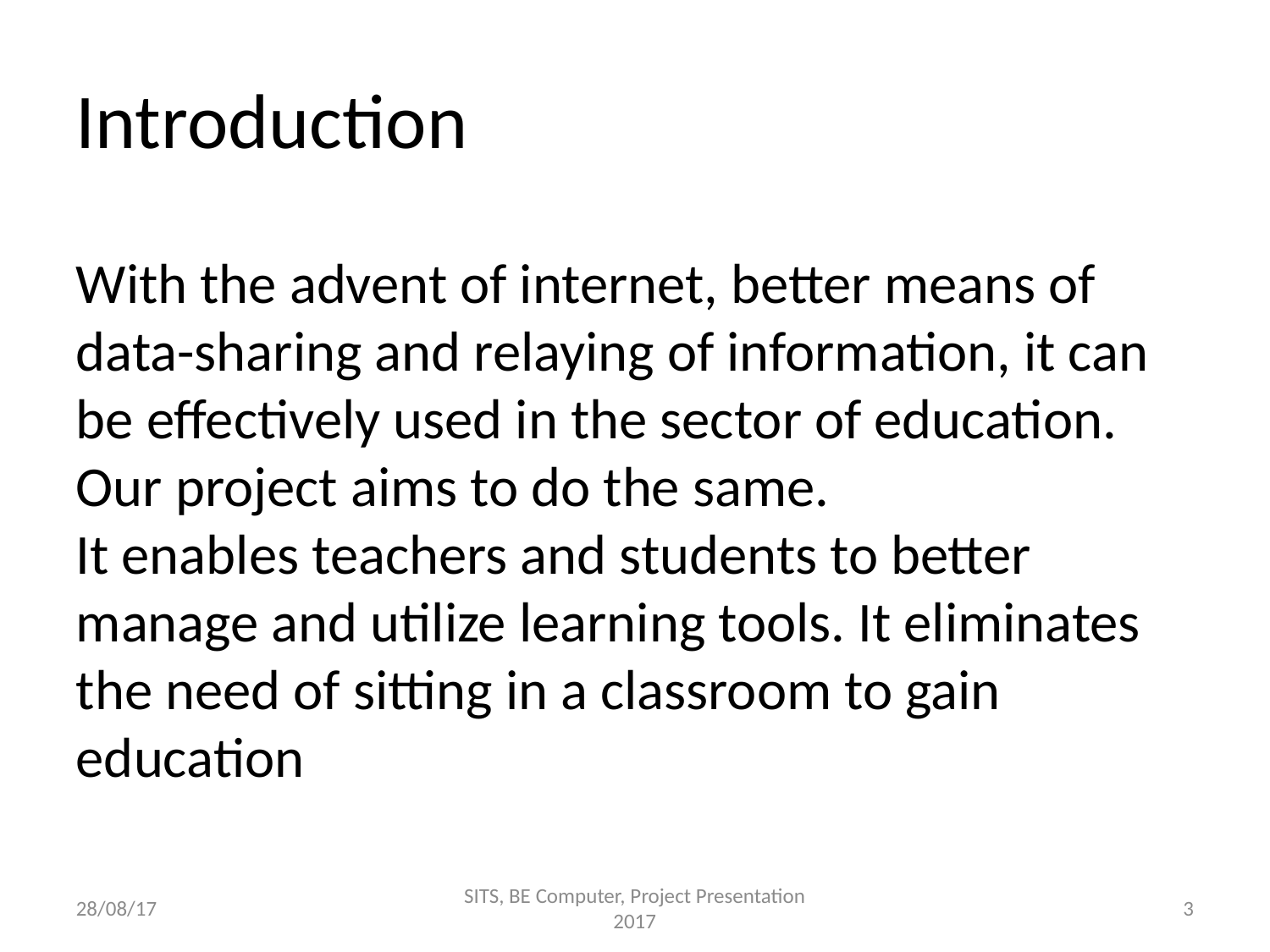

Introduction
With the advent of internet, better means of data-sharing and relaying of information, it can be effectively used in the sector of education.
Our project aims to do the same.
It enables teachers and students to better manage and utilize learning tools. It eliminates the need of sitting in a classroom to gain education
28/08/17
SITS, BE Computer, Project Presentation 2017
3